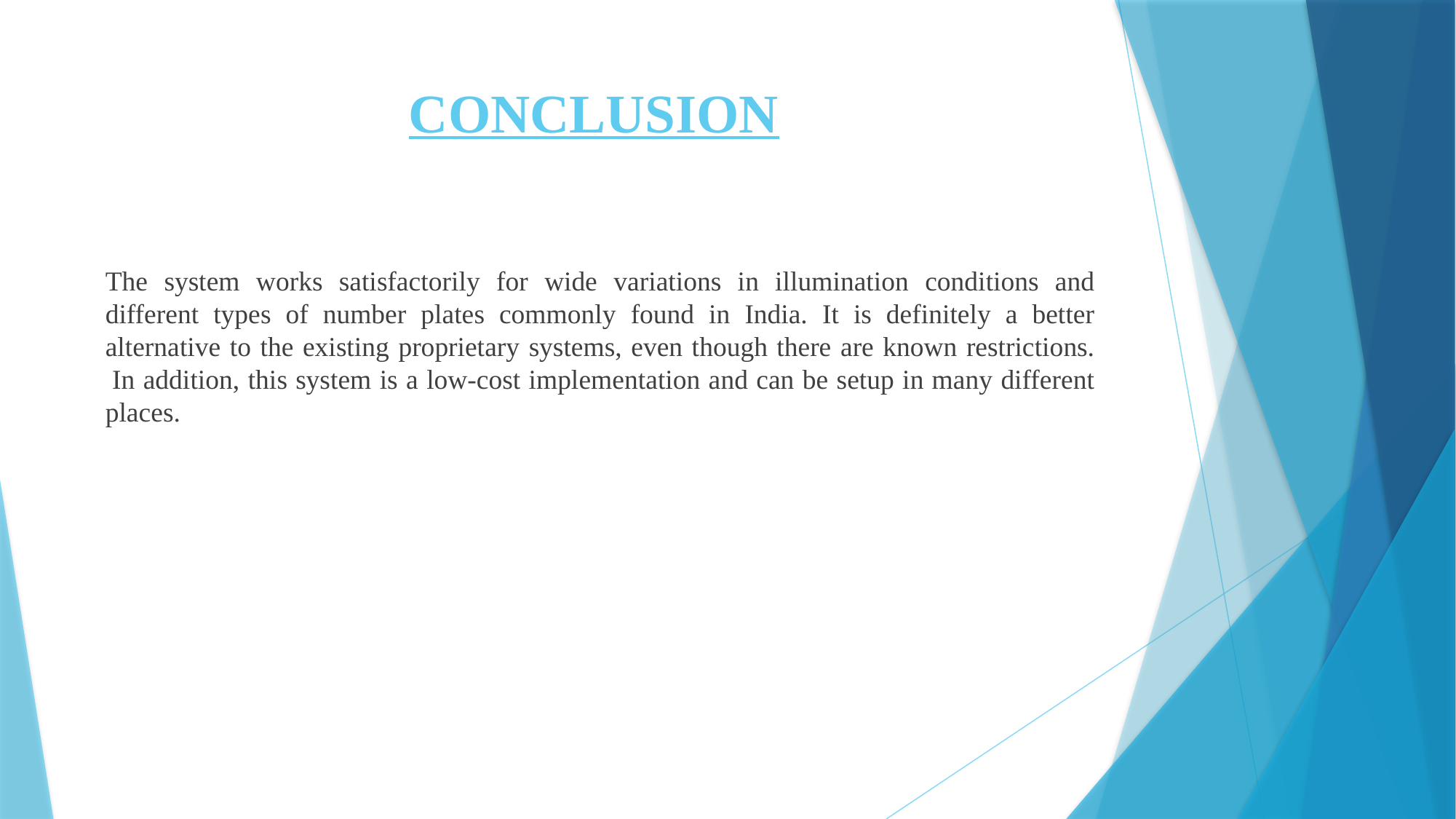

# CONCLUSION
The system works satisfactorily for wide variations in illumination conditions and different types of number plates commonly found in India. It is definitely a better alternative to the existing proprietary systems, even though there are known restrictions.  In addition, this system is a low-cost implementation and can be setup in many different places.